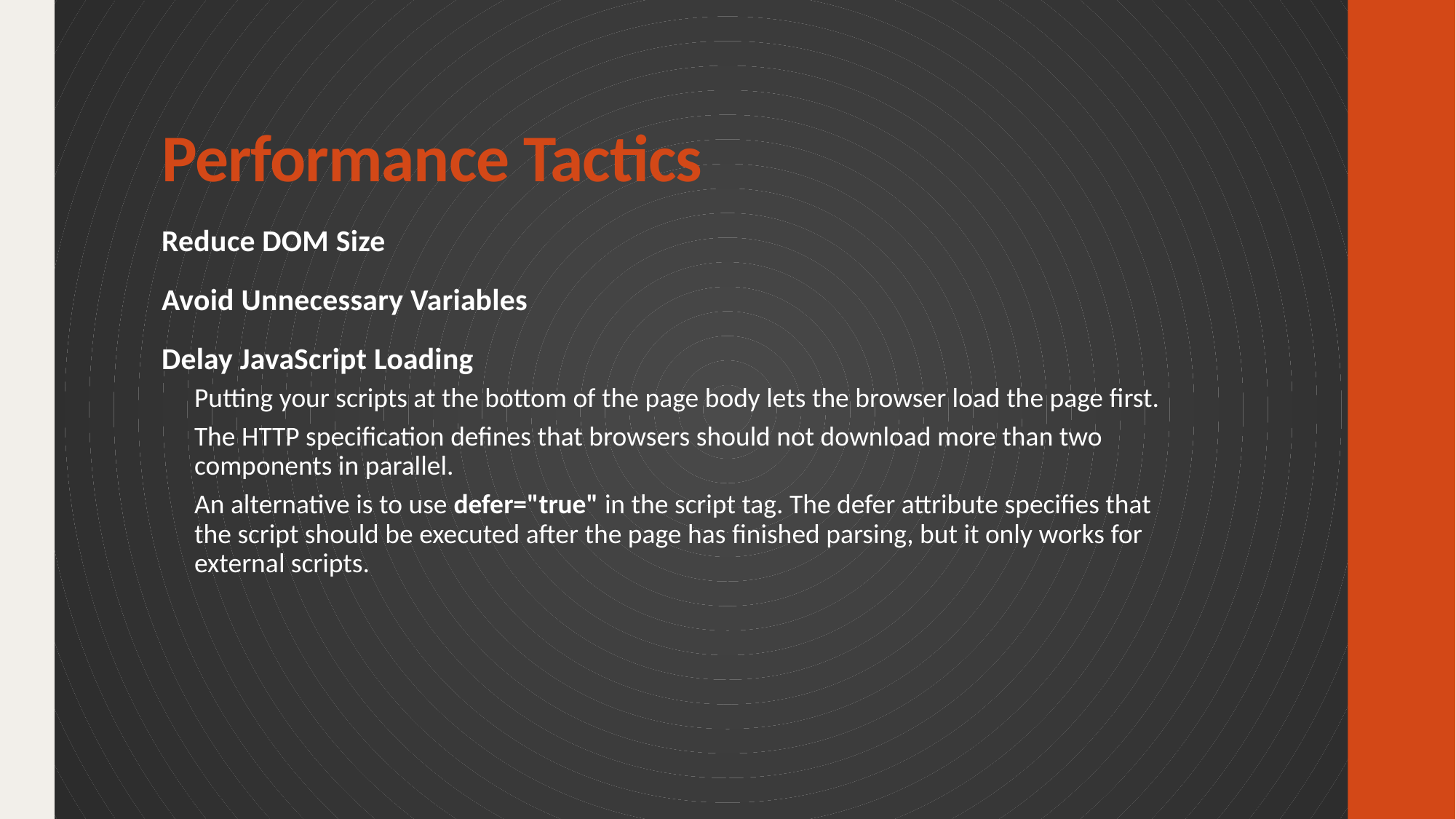

# Performance Tactics
Reduce DOM Size
Avoid Unnecessary Variables
Delay JavaScript Loading
Putting your scripts at the bottom of the page body lets the browser load the page first.
The HTTP specification defines that browsers should not download more than two components in parallel.
An alternative is to use defer="true" in the script tag. The defer attribute specifies that the script should be executed after the page has finished parsing, but it only works for external scripts.